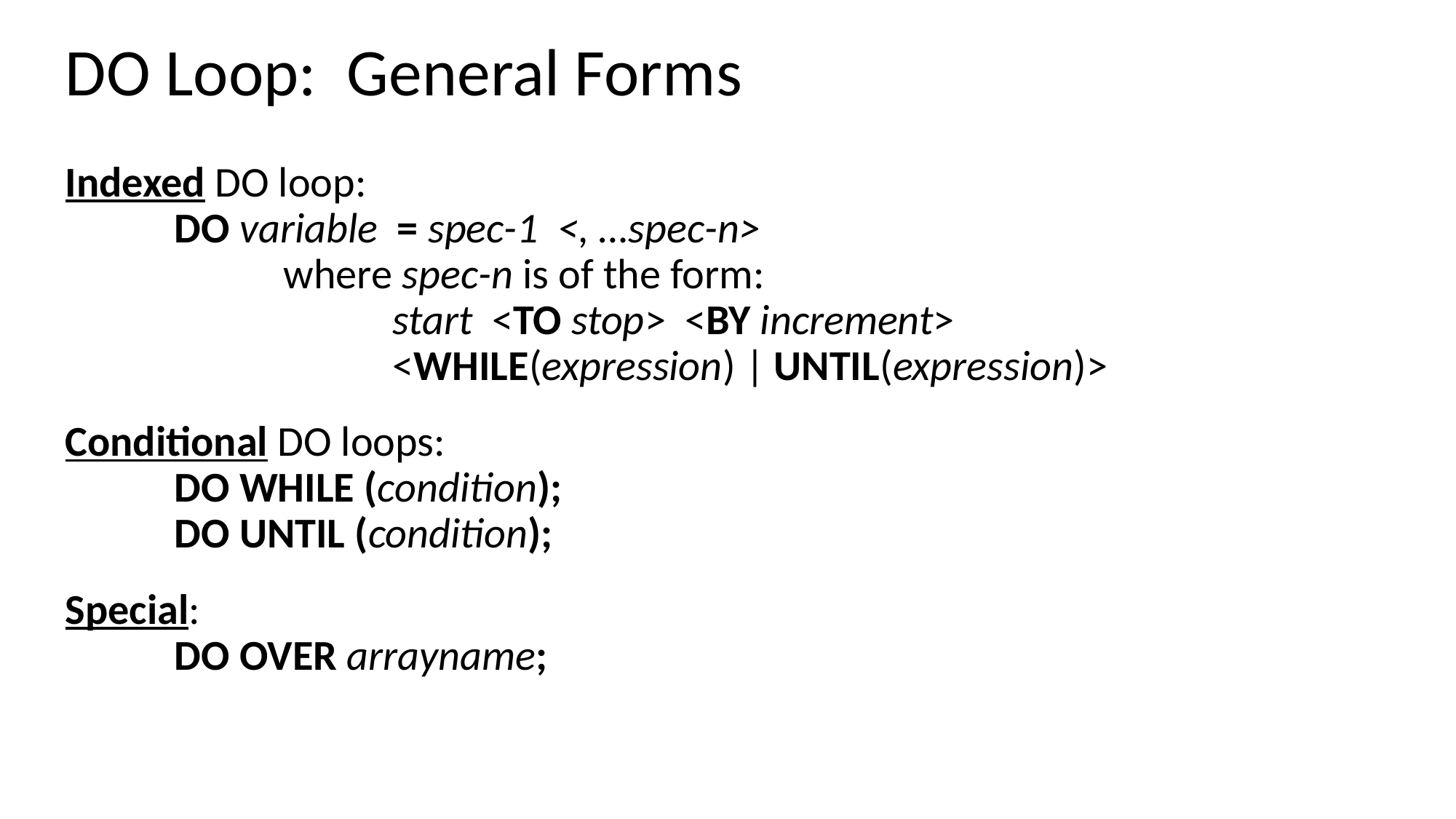

DO Loop:  General Forms
Indexed DO loop:
	DO variable  = spec-1  <, …spec-n>
		where spec-n is of the form:
			start  <TO stop>  <BY increment>
			<WHILE(expression) | UNTIL(expression)>
Conditional DO loops:
	DO WHILE (condition);
	DO UNTIL (condition);
Special:
	DO OVER arrayname;